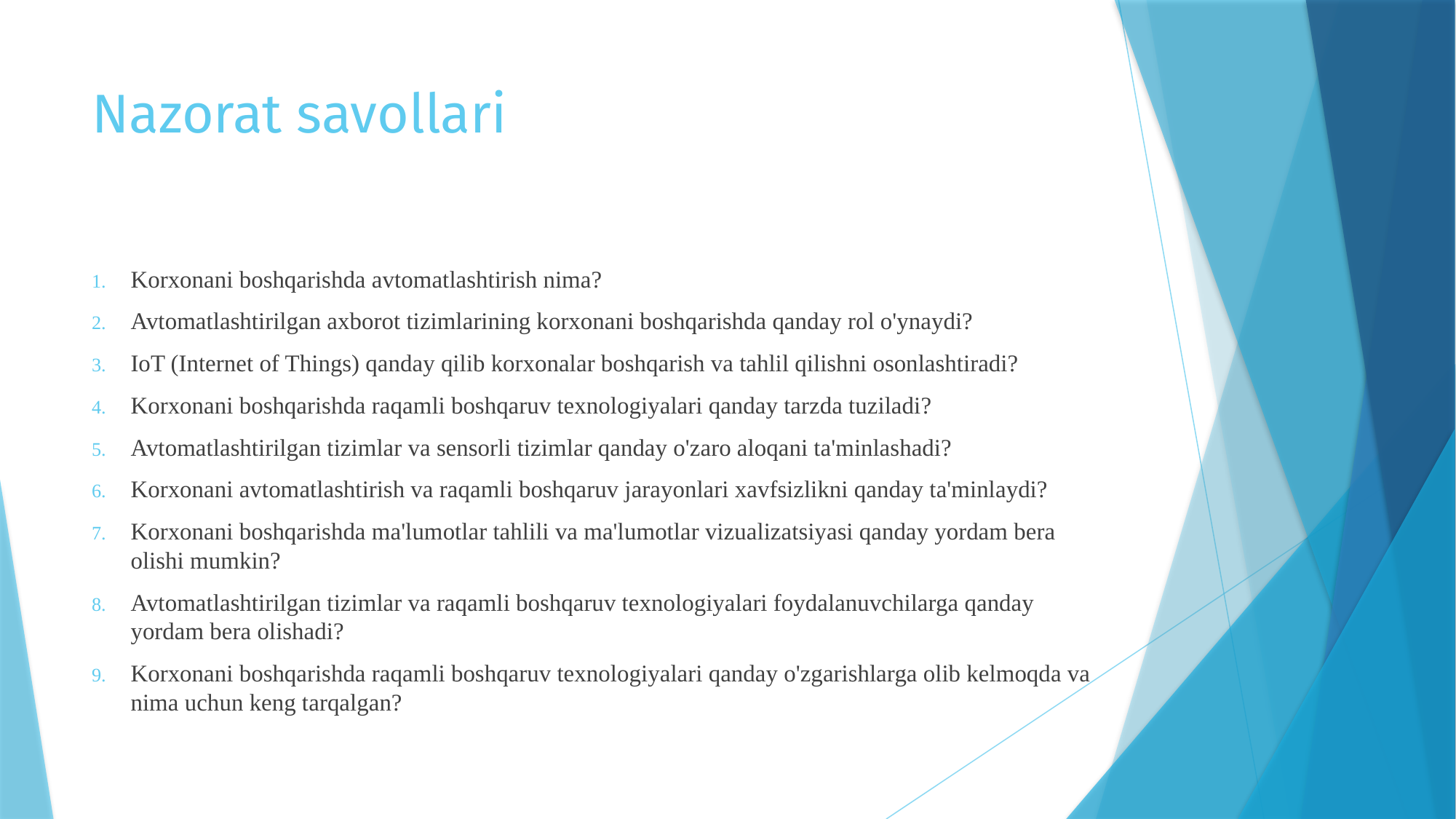

# Nazorat savollari
Korxonani boshqarishda avtomatlashtirish nima?
Avtomatlashtirilgan axborot tizimlarining korxonani boshqarishda qanday rol o'ynaydi?
IoT (Internet of Things) qanday qilib korxonalar boshqarish va tahlil qilishni osonlashtiradi?
Korxonani boshqarishda raqamli boshqaruv texnologiyalari qanday tarzda tuziladi?
Avtomatlashtirilgan tizimlar va sensorli tizimlar qanday o'zaro aloqani ta'minlashadi?
Korxonani avtomatlashtirish va raqamli boshqaruv jarayonlari xavfsizlikni qanday ta'minlaydi?
Korxonani boshqarishda ma'lumotlar tahlili va ma'lumotlar vizualizatsiyasi qanday yordam bera olishi mumkin?
Avtomatlashtirilgan tizimlar va raqamli boshqaruv texnologiyalari foydalanuvchilarga qanday yordam bera olishadi?
Korxonani boshqarishda raqamli boshqaruv texnologiyalari qanday o'zgarishlarga olib kelmoqda va nima uchun keng tarqalgan?